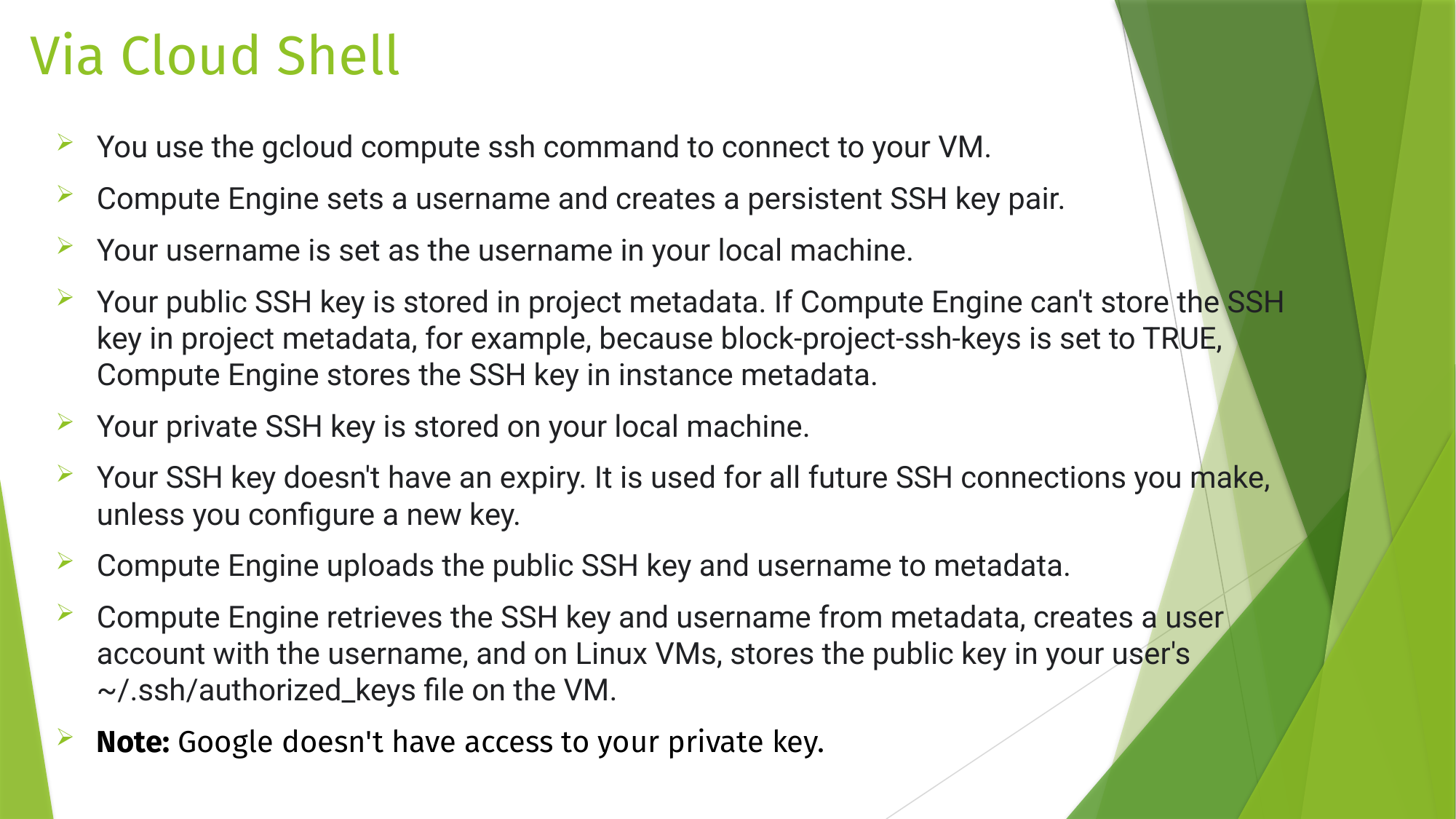

# Via Cloud Shell
You use the gcloud compute ssh command to connect to your VM.
Compute Engine sets a username and creates a persistent SSH key pair.
Your username is set as the username in your local machine.
Your public SSH key is stored in project metadata. If Compute Engine can't store the SSH key in project metadata, for example, because block-project-ssh-keys is set to TRUE, Compute Engine stores the SSH key in instance metadata.
Your private SSH key is stored on your local machine.
Your SSH key doesn't have an expiry. It is used for all future SSH connections you make, unless you configure a new key.
Compute Engine uploads the public SSH key and username to metadata.
Compute Engine retrieves the SSH key and username from metadata, creates a user account with the username, and on Linux VMs, stores the public key in your user's ~/.ssh/authorized_keys file on the VM.
Note: Google doesn't have access to your private key.